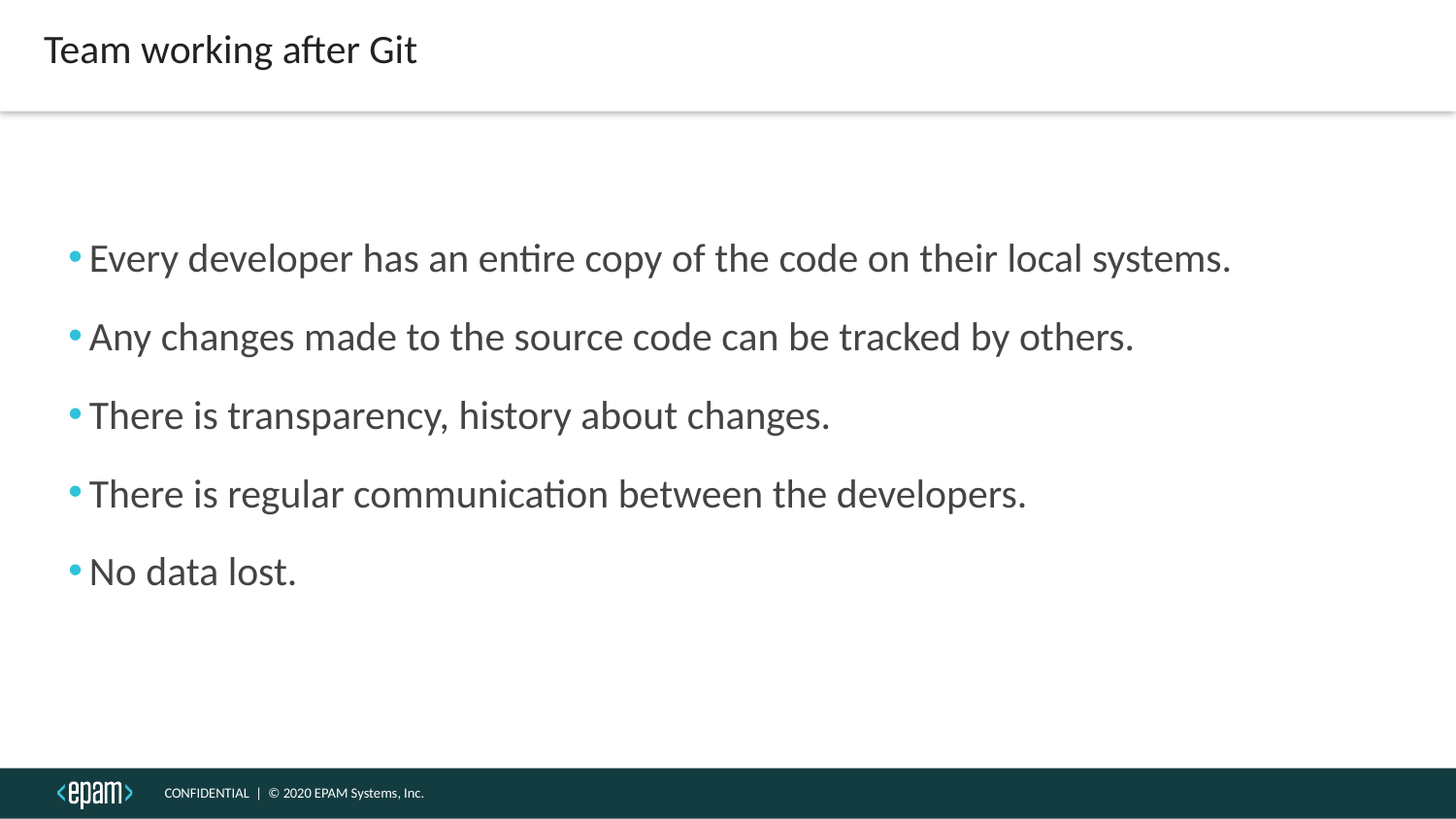

Team working after Git
Every developer has an entire copy of the code on their local systems.
Any changes made to the source code can be tracked by others.
There is transparency, history about changes.
There is regular communication between the developers.
No data lost.